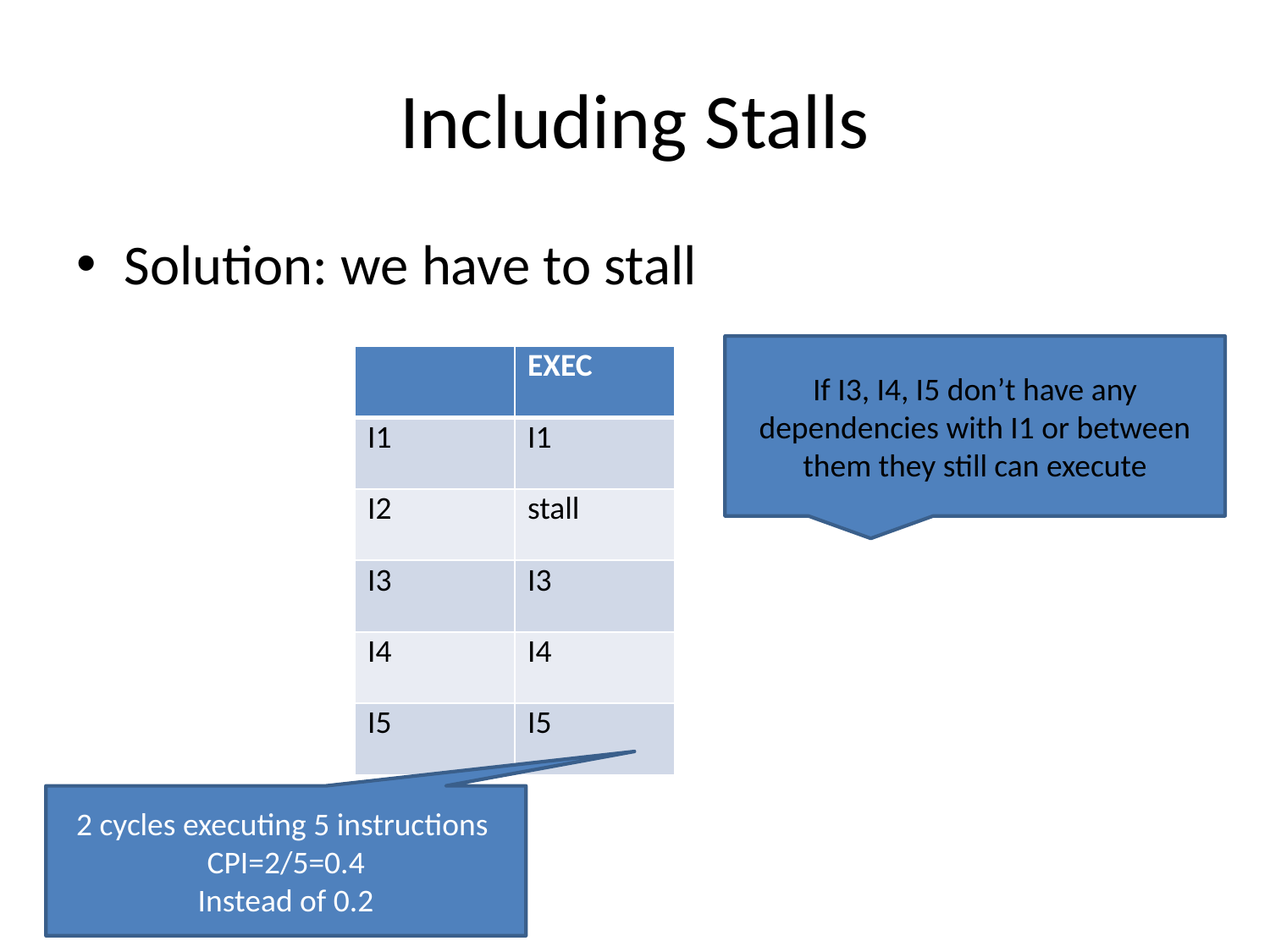

# Including Stalls
Solution: we have to stall
If I3, I4, I5 don’t have any dependencies with I1 or between them they still can execute
|  | EXEC |
| --- | --- |
| I1 | I1 |
| I2 | stall |
| I3 | I3 |
| I4 | I4 |
| I5 | I5 |
2 cycles executing 5 instructions
CPI=2/5=0.4
Instead of 0.2